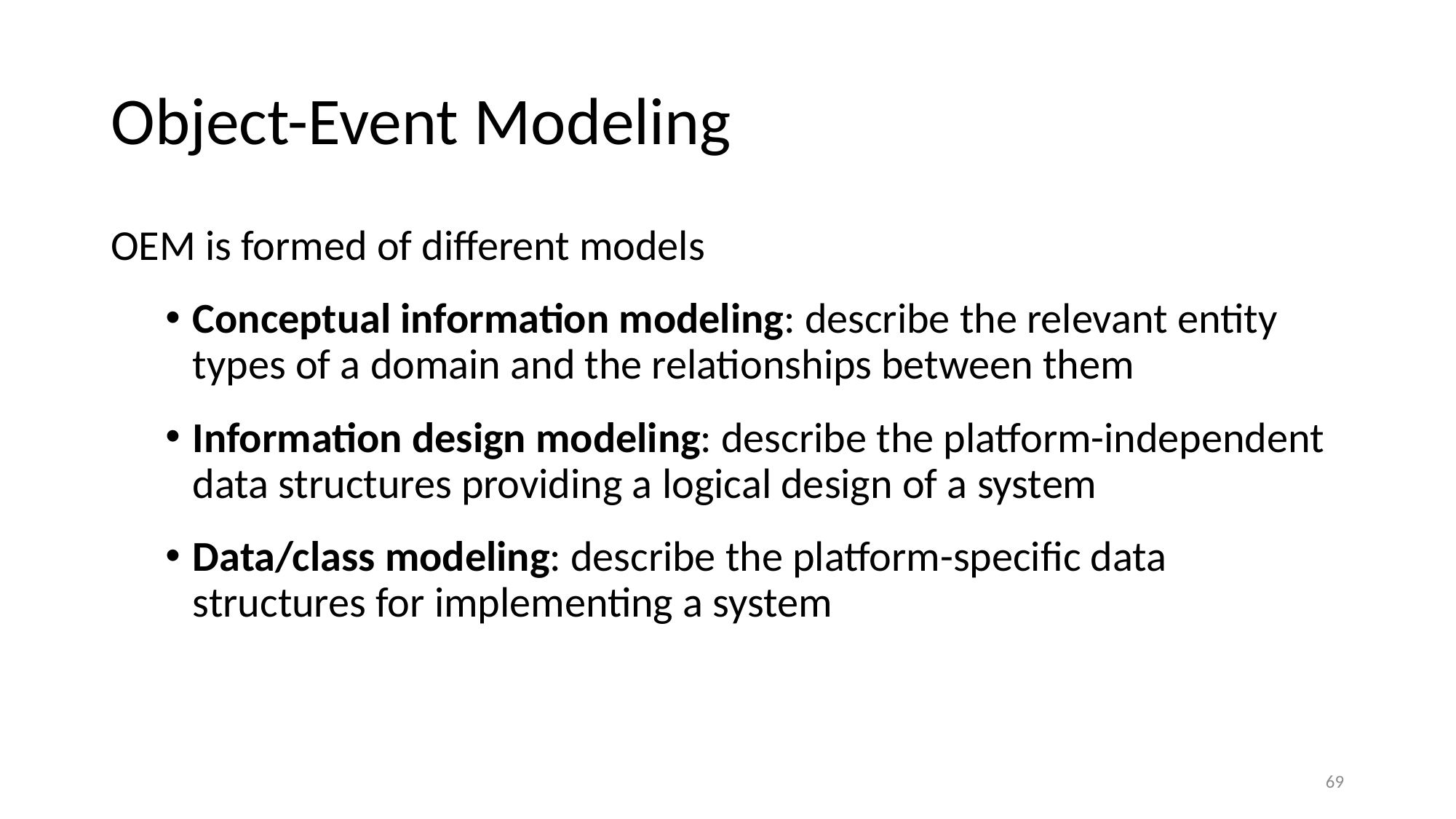

# Object-Event Modeling
OEM is formed of different models
Conceptual information modeling: describe the relevant entity types of a domain and the relationships between them
Information design modeling: describe the platform-independent data structures providing a logical design of a system
Data/class modeling: describe the platform-specific data structures for implementing a system

69